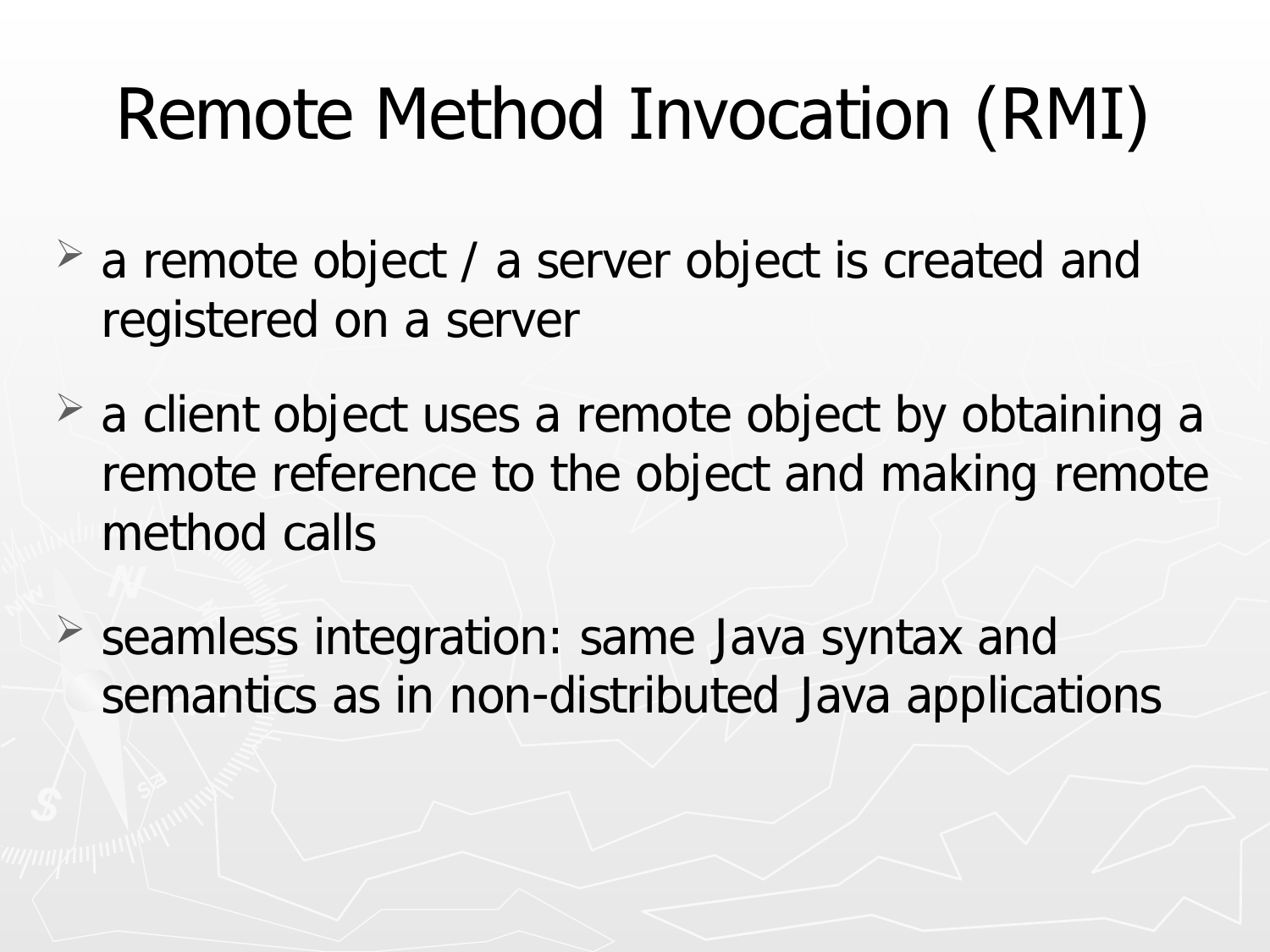

# Remote Method Invocation (RMI)
a remote object / a server object is created and registered on a server

a client object uses a remote object by obtaining a remote reference to the object and making remote method calls

seamless integration: same Java syntax and semantics as in non-distributed Java applications